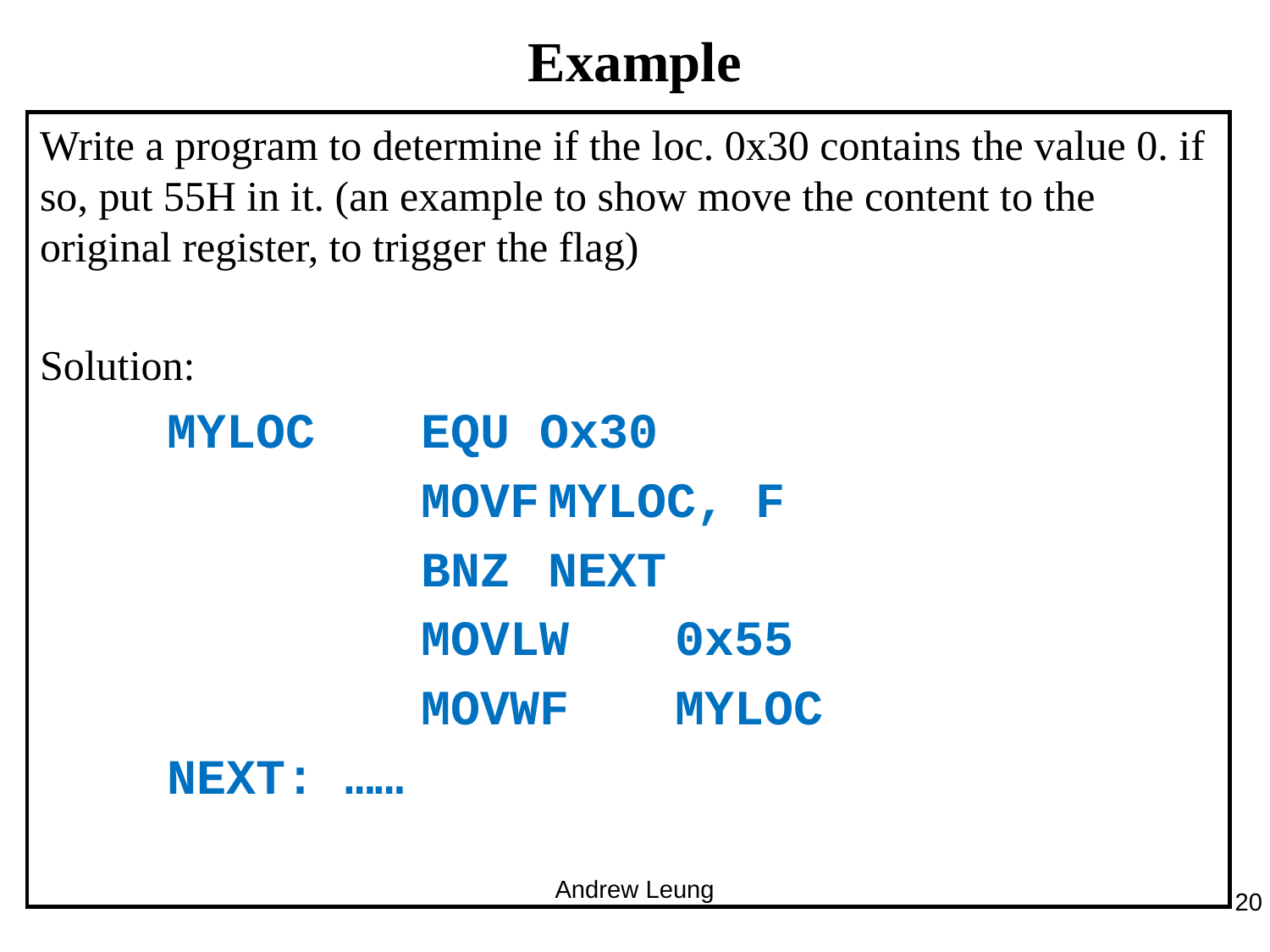

# Example
Write a program to determine if the loc. 0x30 contains the value 0. if so, put 55H in it. (an example to show move the content to the original register, to trigger the flag)

Solution:
	MYLOC	EQU Ox30
			MOVF	MYLOC, F
			BNZ	NEXT
			MOVLW	0x55
			MOVWF	MYLOC
	NEXT: ……

Andrew Leung
20